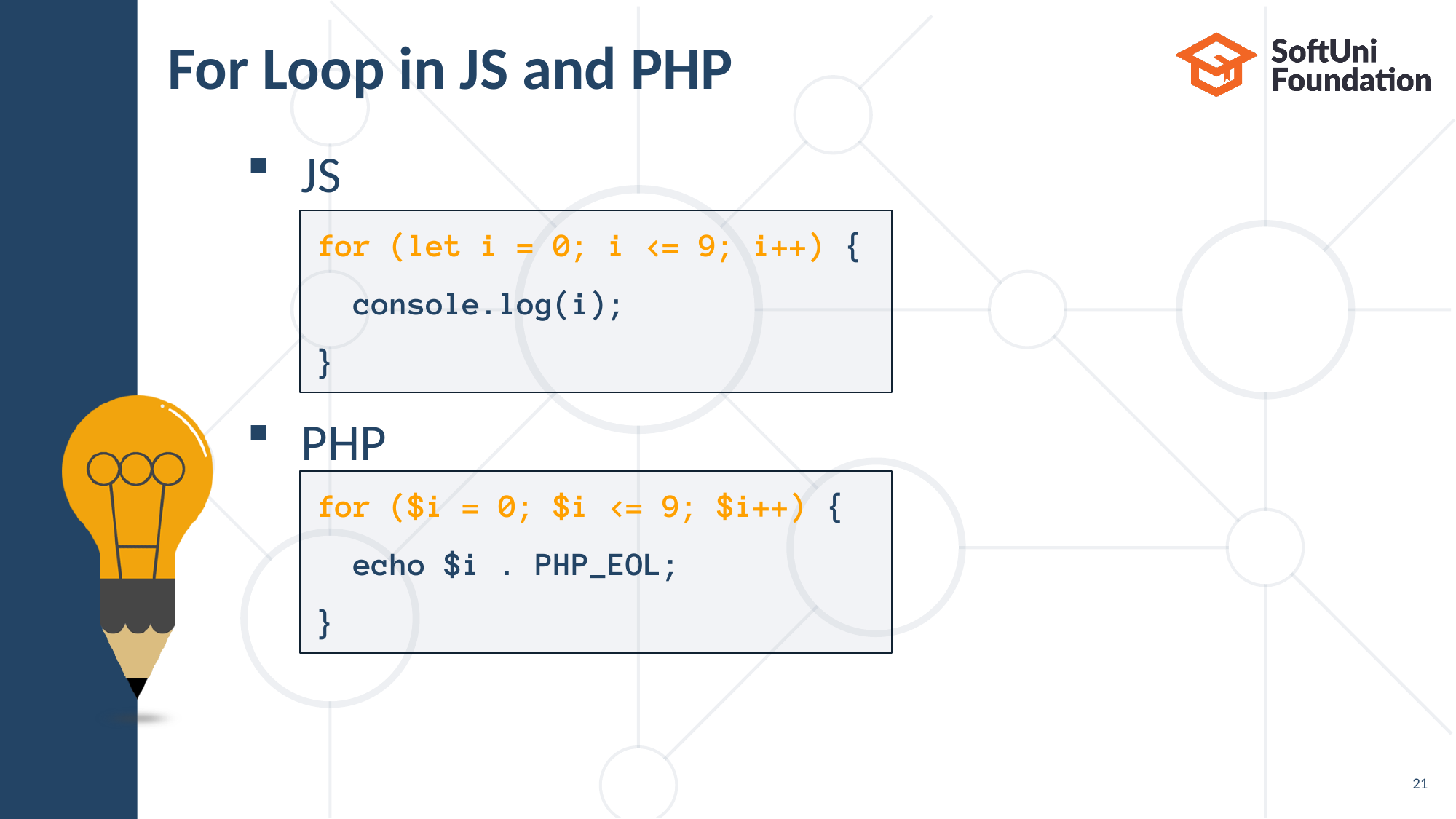

# For Loop in JS and PHP
JS

PHP
for (let i = 0; i <= 9; i++) {
  console.log(i);
}
for ($i = 0; $i <= 9; $i++) {
  echo $i . PHP_EOL;
}
21